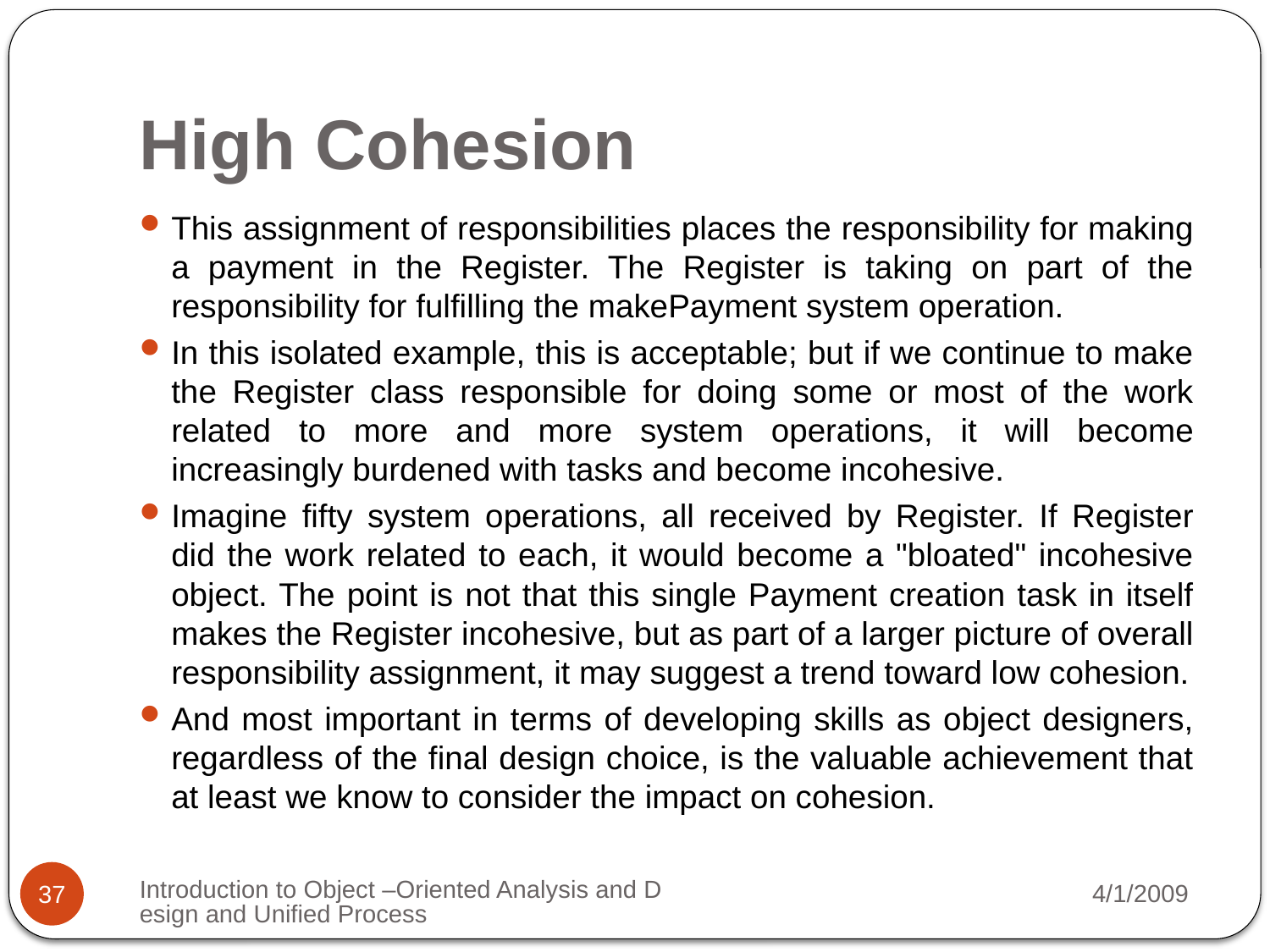

# High Cohesion
This assignment of responsibilities places the responsibility for making a payment in the Register. The Register is taking on part of the responsibility for fulfilling the makePayment system operation.
In this isolated example, this is acceptable; but if we continue to make the Register class responsible for doing some or most of the work related to more and more system operations, it will become increasingly burdened with tasks and become incohesive.
Imagine fifty system operations, all received by Register. If Register did the work related to each, it would become a "bloated" incohesive object. The point is not that this single Payment creation task in itself makes the Register incohesive, but as part of a larger picture of overall responsibility assignment, it may suggest a trend toward low cohesion.
And most important in terms of developing skills as object designers, regardless of the final design choice, is the valuable achievement that at least we know to consider the impact on cohesion.

Introduction to Object –Oriented Analysis and Design and Unified Process
4/1/2009
37